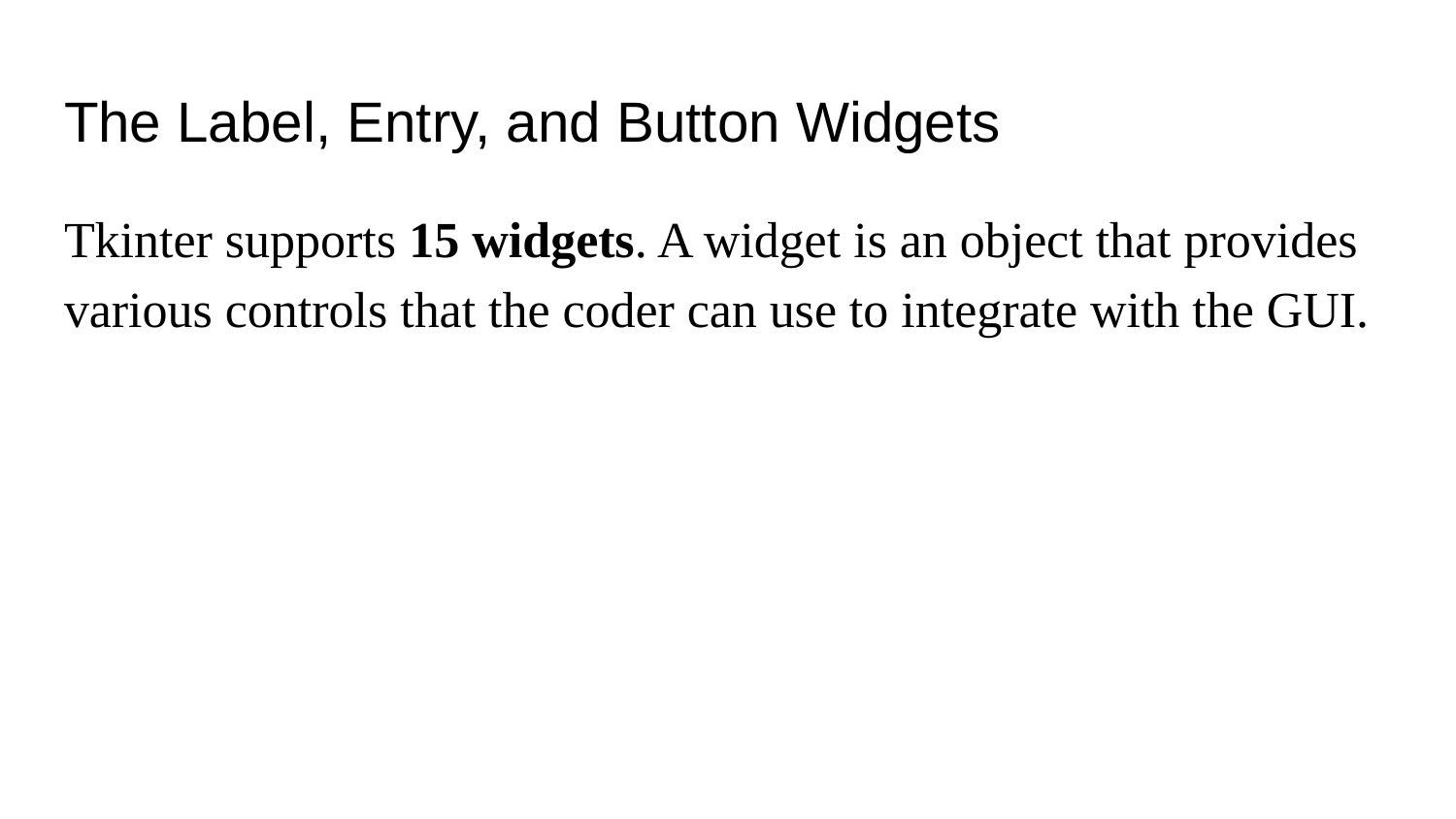

# The Label, Entry, and Button Widgets
Tkinter supports 15 widgets. A widget is an object that provides various controls that the coder can use to integrate with the GUI.